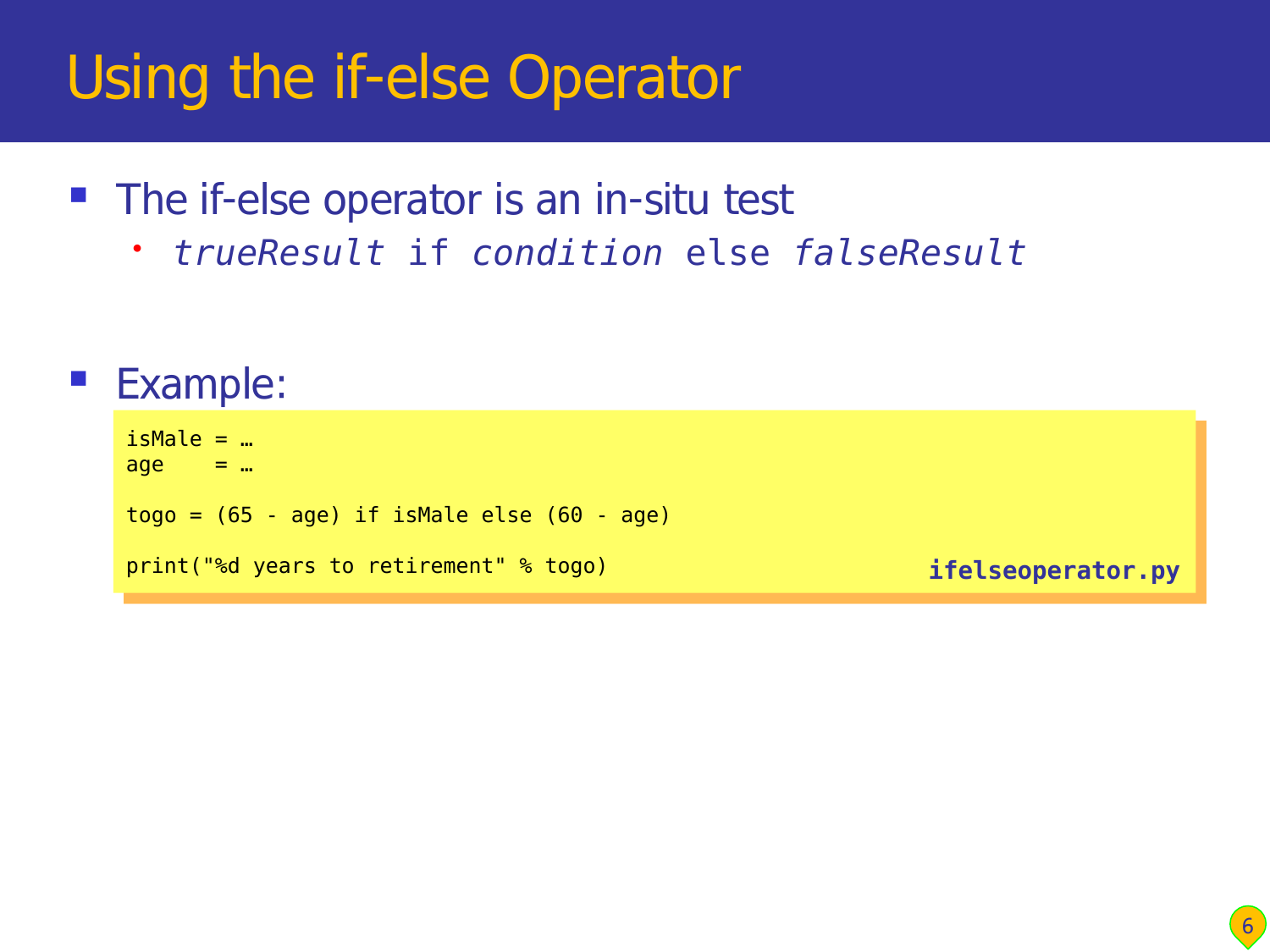

# Using the if-else Operator
The if-else operator is an in-situ test
trueResult if condition else falseResult

Example:

isMale = …
age    = …

togo = (65 - age) if isMale else (60 - age)

print("%d years to retirement" % togo)
ifelseoperator.py
6